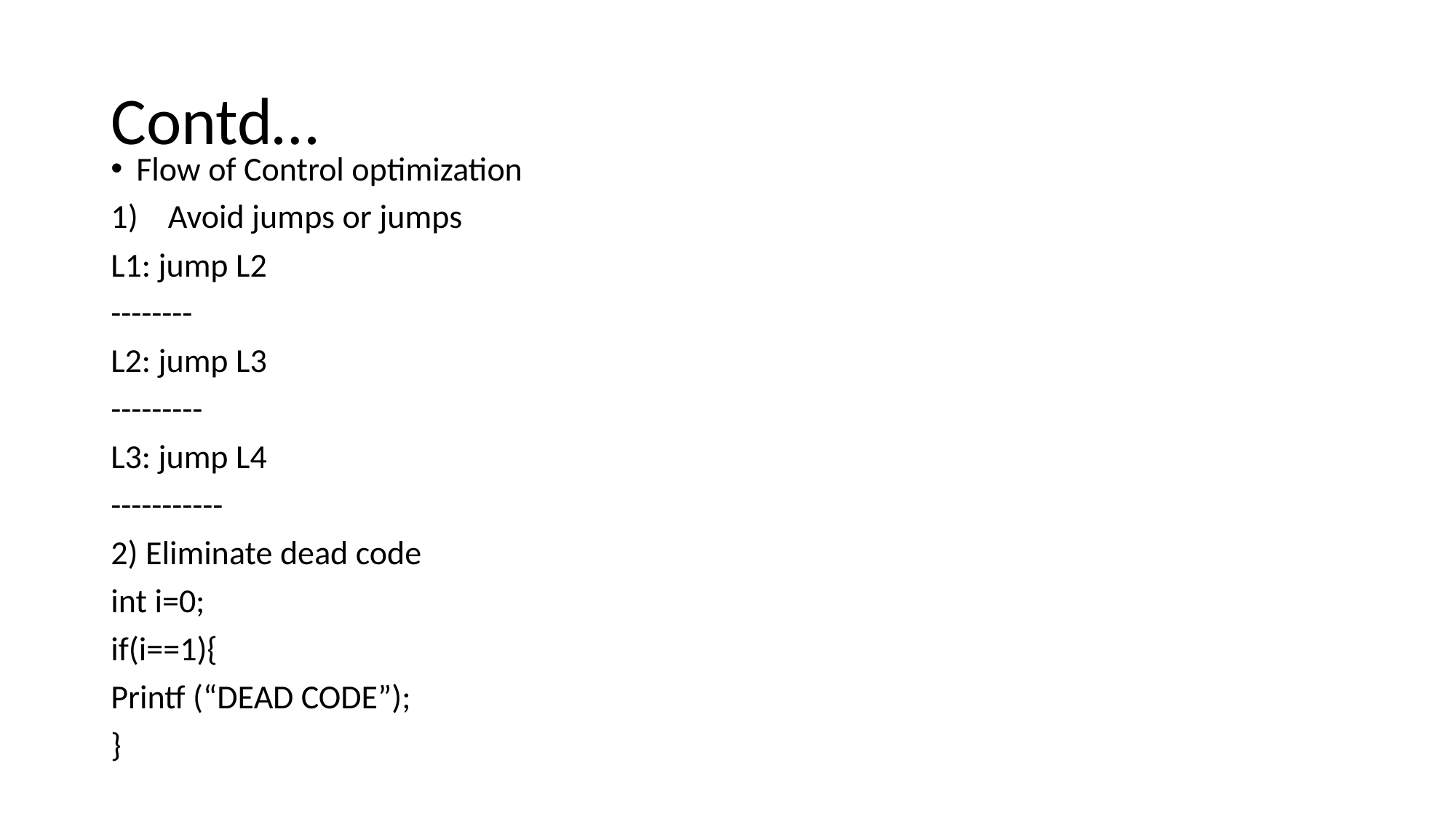

# Contd…
Flow of Control optimization
Avoid jumps or jumps
L1: jump L2
--------
L2: jump L3
---------
L3: jump L4
-----------
2) Eliminate dead code
int i=0;
if(i==1){
Printf (“DEAD CODE”);
}